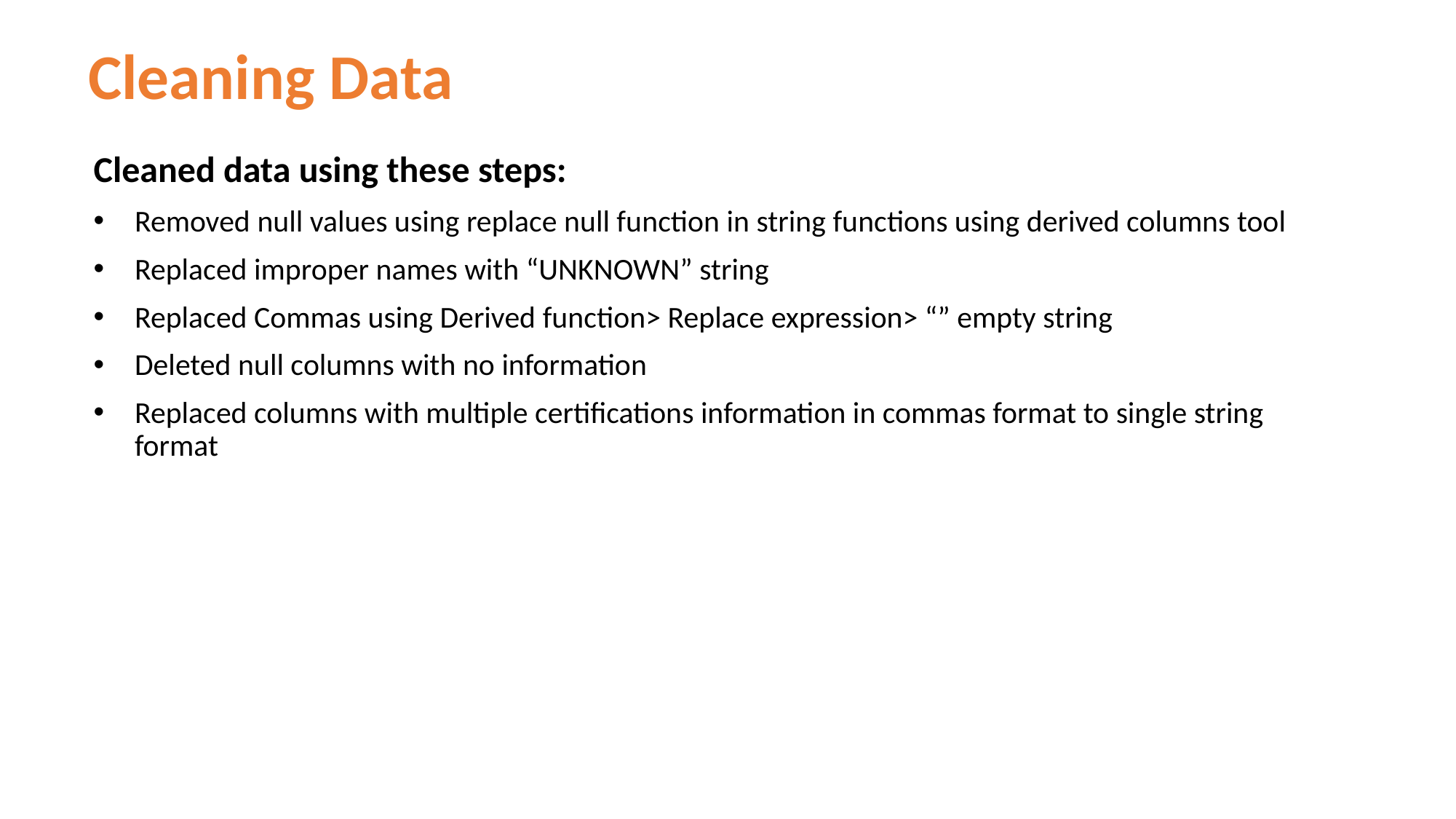

# Cleaning Data
Cleaned data using these steps:
Removed null values using replace null function in string functions using derived columns tool
Replaced improper names with “UNKNOWN” string
Replaced Commas using Derived function> Replace expression> “” empty string
Deleted null columns with no information
Replaced columns with multiple certifications information in commas format to single string format